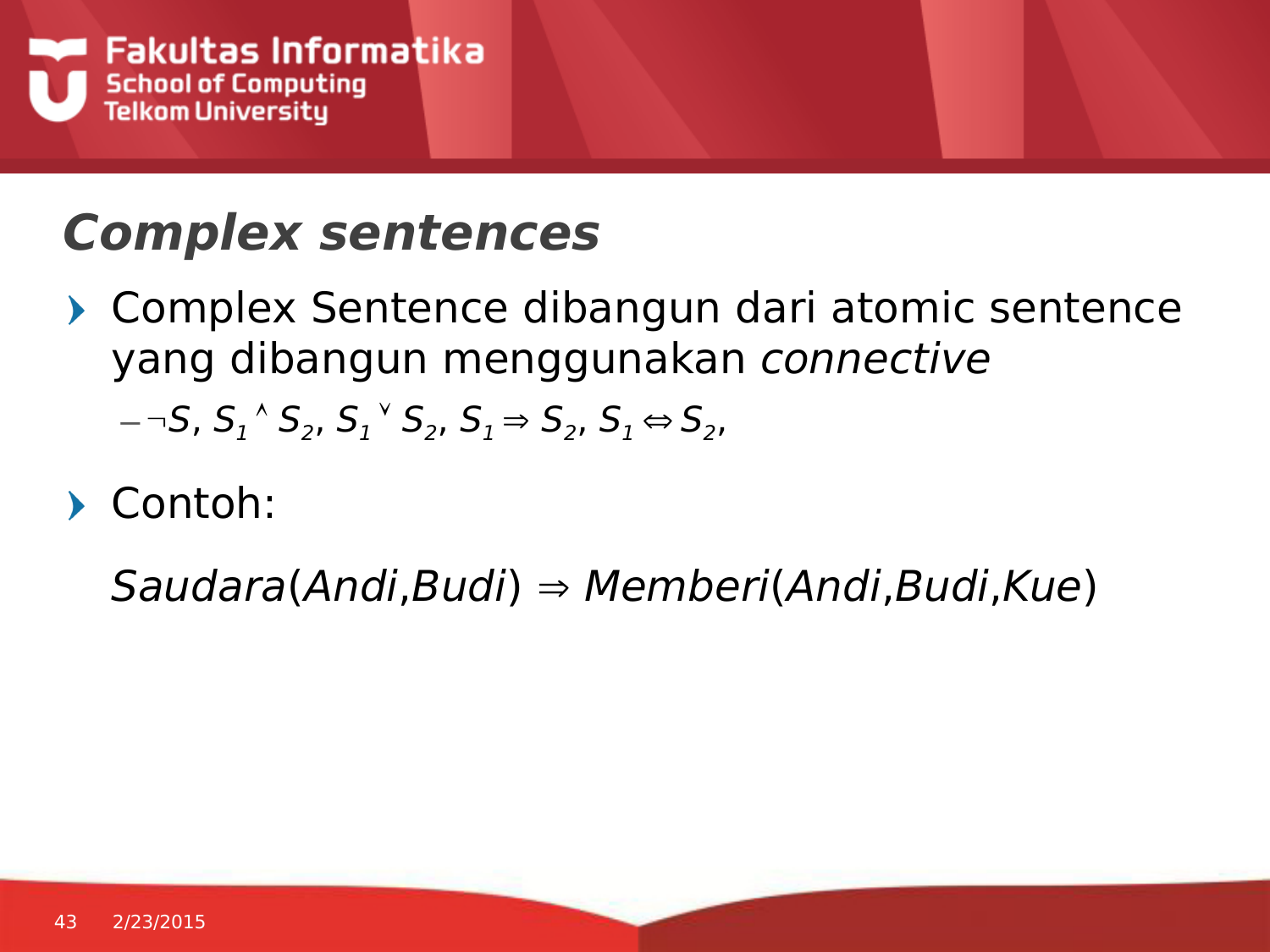

# Complex sentences
Complex Sentence dibangun dari atomic sentence yang dibangun menggunakan connective
¬S, S1 ∧ S2, S1 ∨ S2, S1 ⇒ S2, S1 ⇔ S2,
Contoh:
	Saudara(Andi,Budi) ⇒ Memberi(Andi,Budi,Kue)
43
2/23/2015